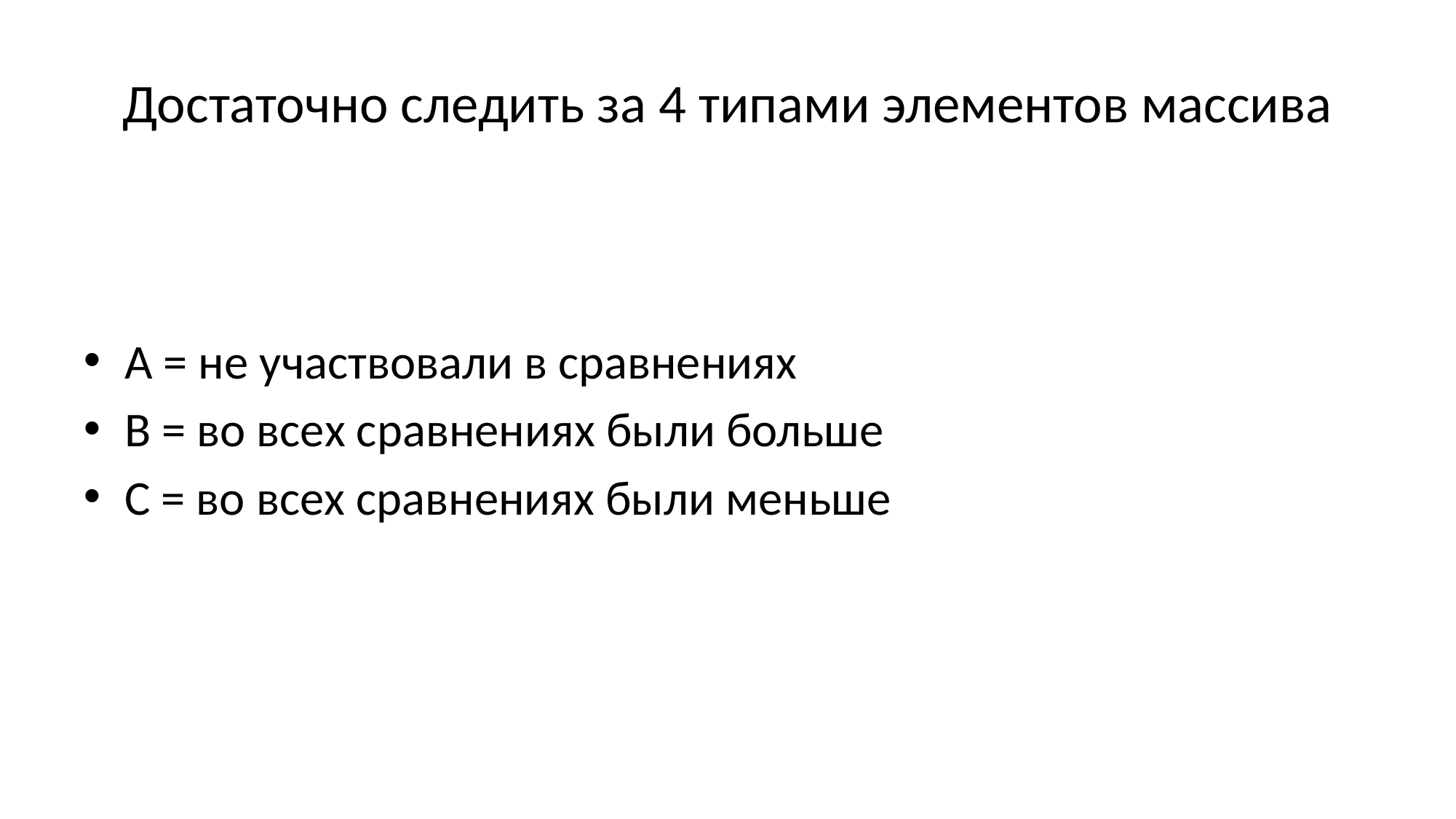

# Достаточно следить за 4 типами элементов массива
A = не участвовали в сравнениях
B = во всех сравнениях были больше
C = во всех сравнениях были меньше
D = в одних сравнениях были больше, а в других — меньше